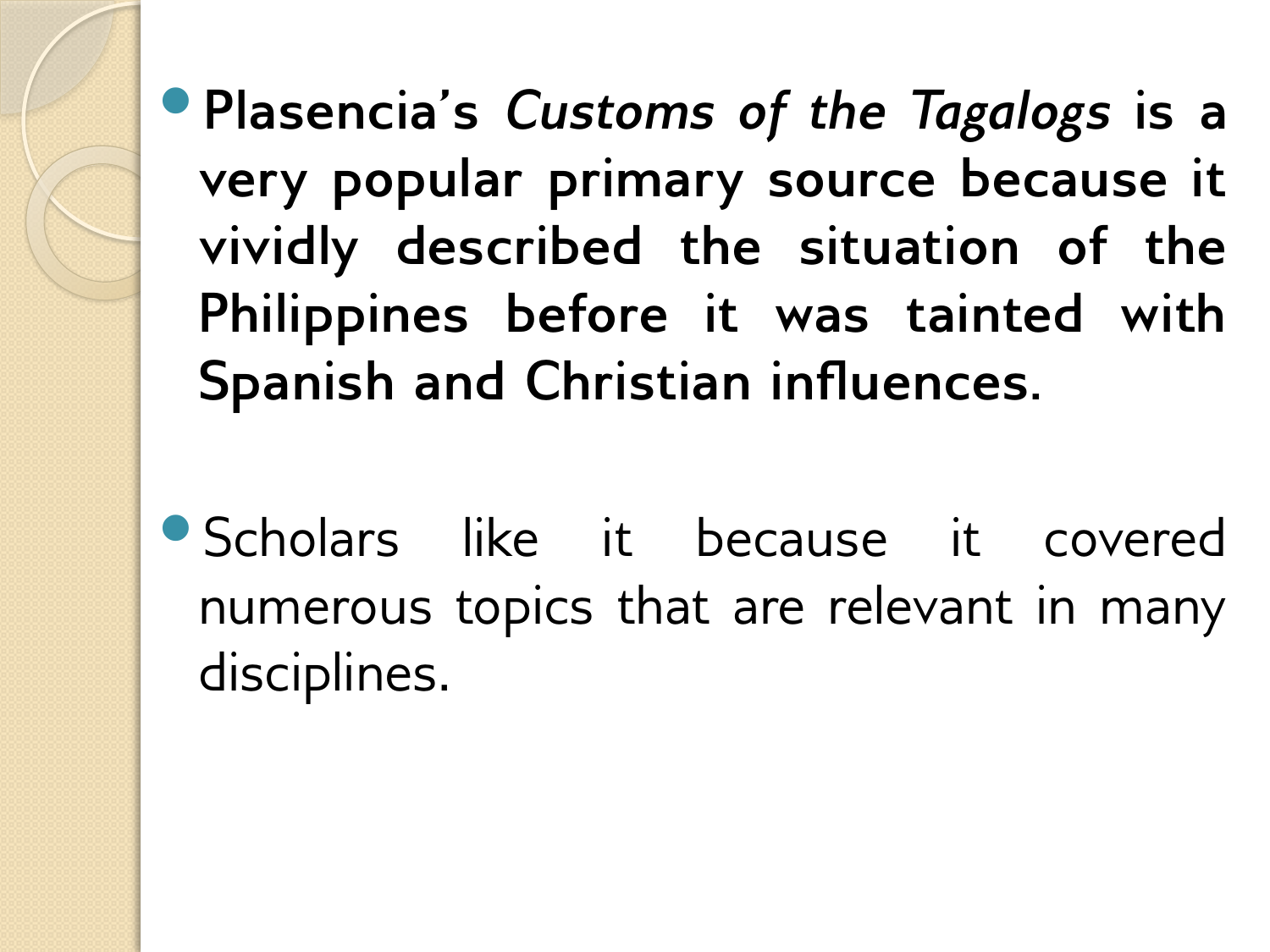

Plasencia’s Customs of the Tagalogs is a very popular primary source because it vividly described the situation of the Philippines before it was tainted with Spanish and Christian influences.

Scholars like it because it covered numerous topics that are relevant in many disciplines.